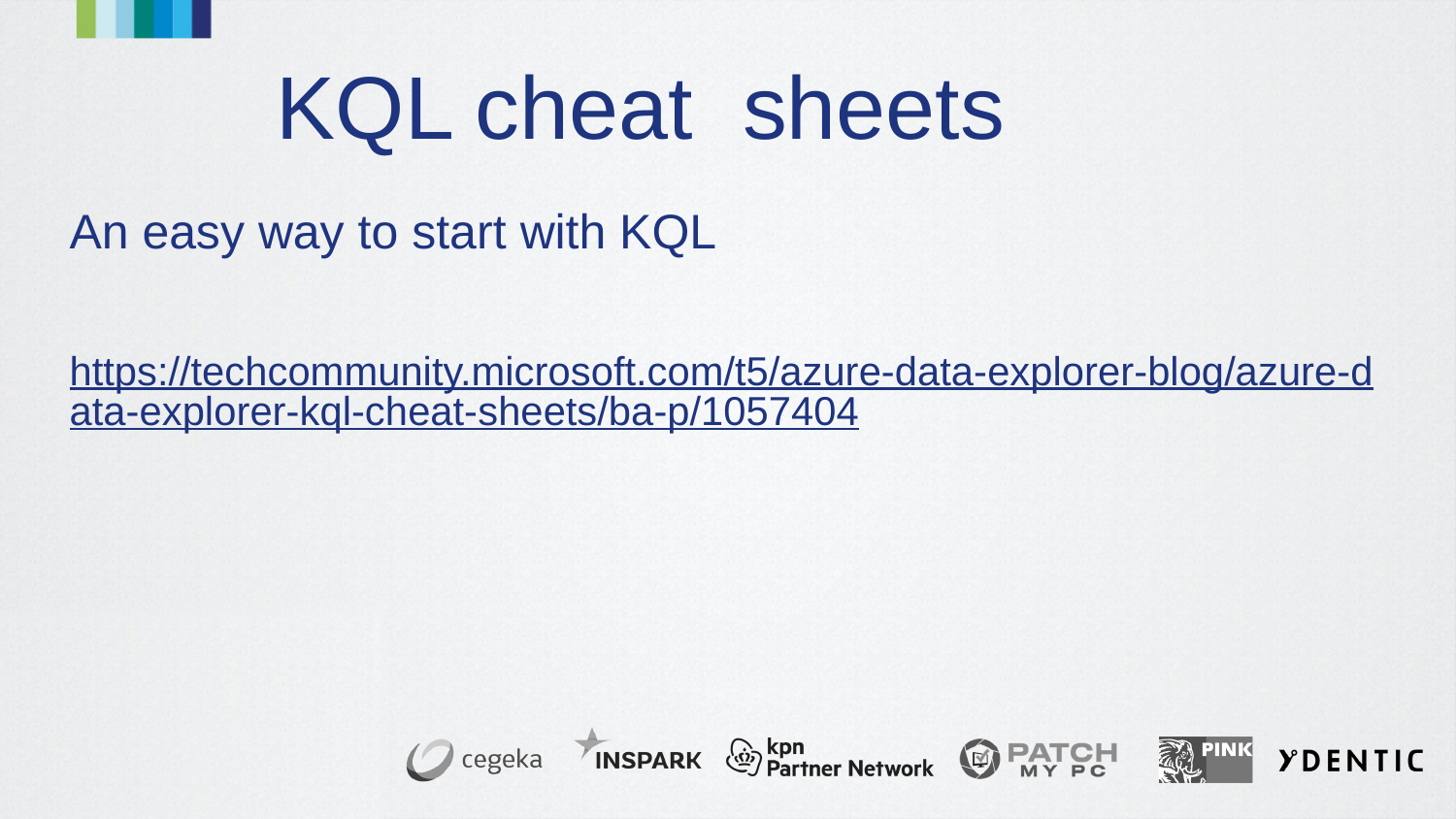

# KQL cheat  sheets
An easy way to start with KQL

https://techcommunity.microsoft.com/t5/azure-data-explorer-blog/azure-data-explorer-kql-cheat-sheets/ba-p/1057404